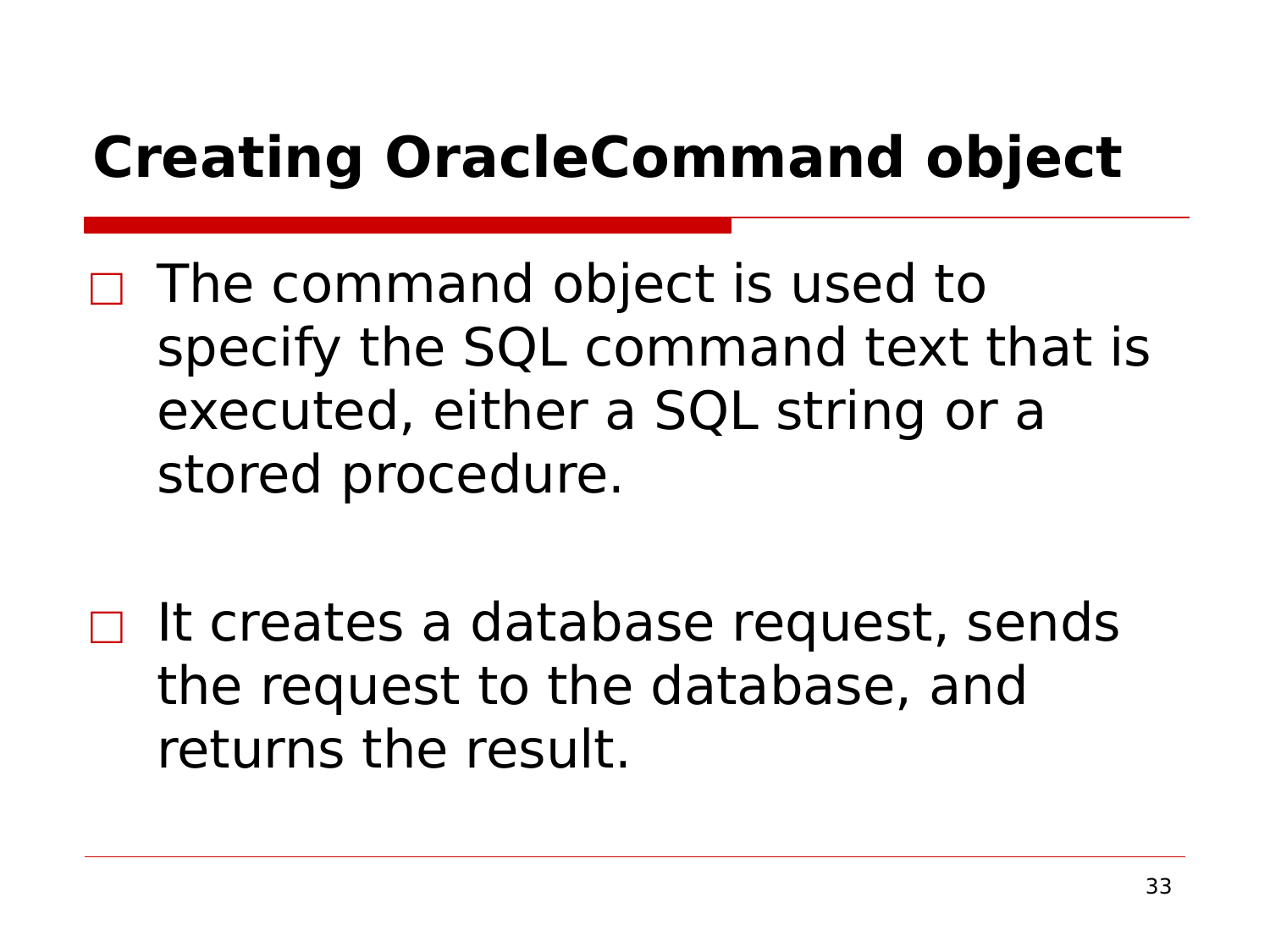

# Creating OracleCommand object
The command object is used to specify the SQL command text that is executed, either a SQL string or a stored procedure.

It creates a database request, sends the request to the database, and returns the result.
33